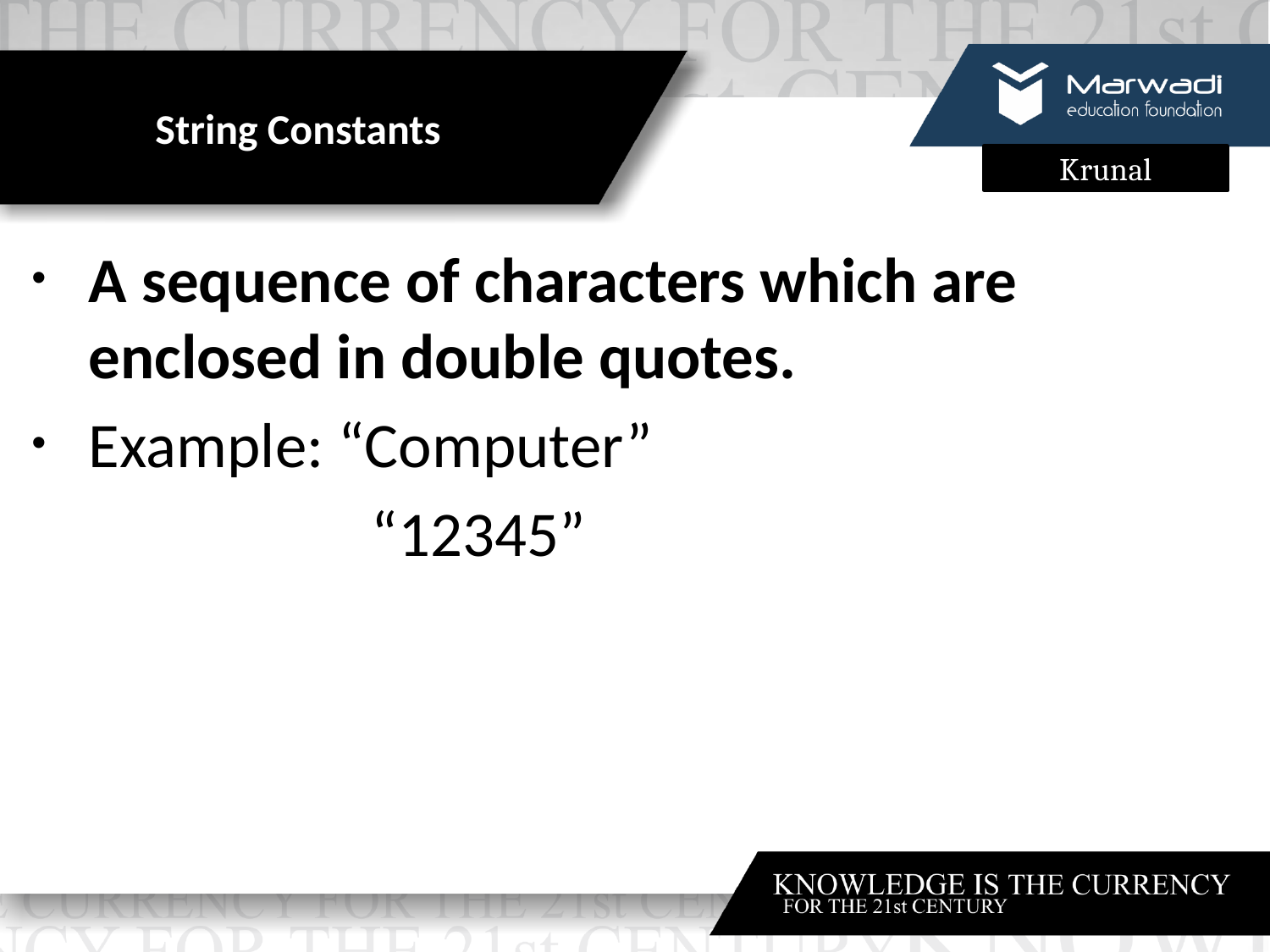

# String Constants
A sequence of characters which are enclosed in double quotes.
Example: “Computer”
		      “12345”